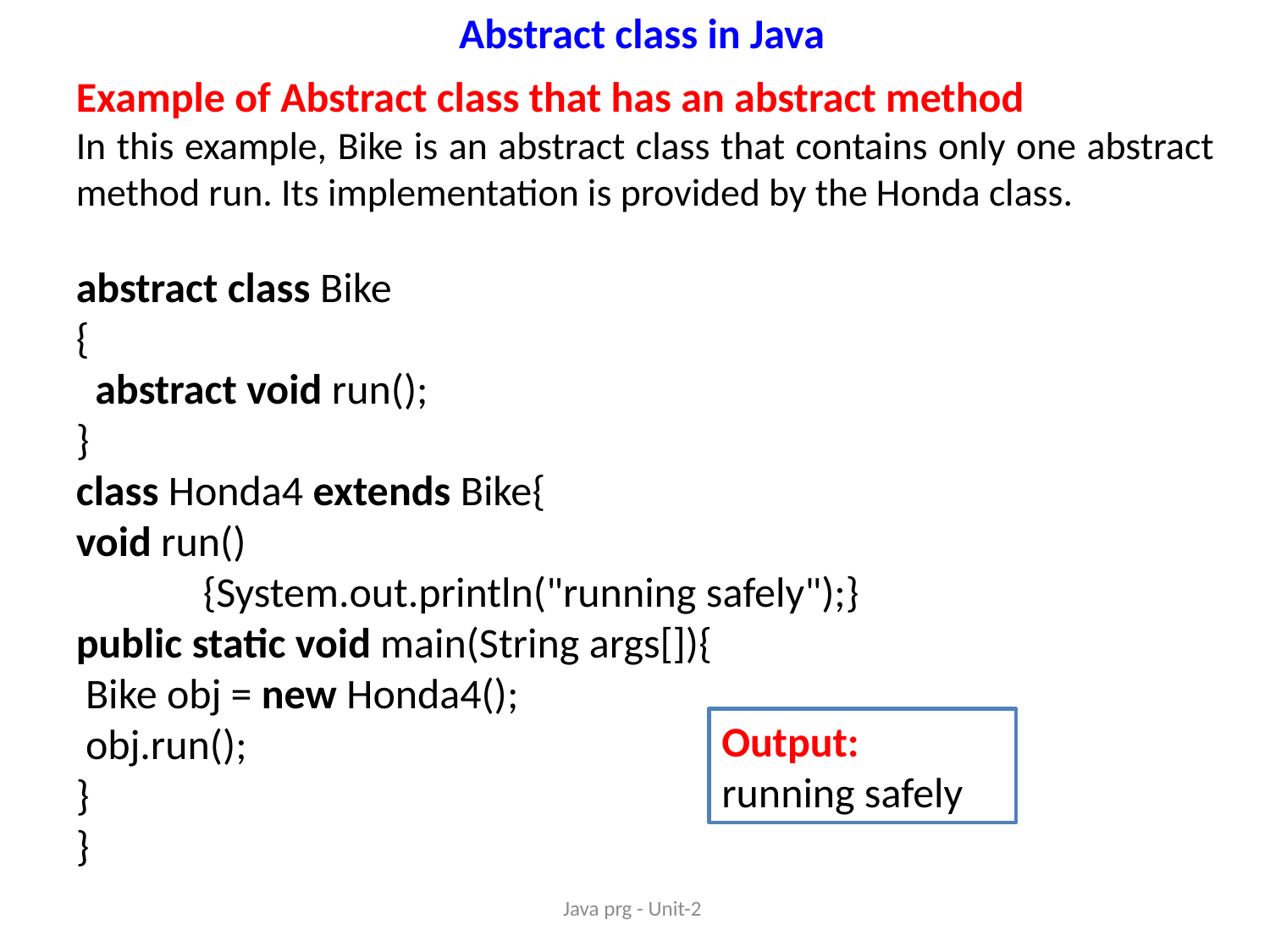

Abstract class in Java
Example of Abstract class that has an abstract method
In this example, Bike is an abstract class that contains only one abstract method run. Its implementation is provided by the Honda class.

abstract class Bike
{
  abstract void run();
}
class Honda4 extends Bike{
void run()
	{System.out.println("running safely");}
public static void main(String args[]){
 Bike obj = new Honda4();
 obj.run();
}
}
Output:
running safely
Java prg - Unit-2